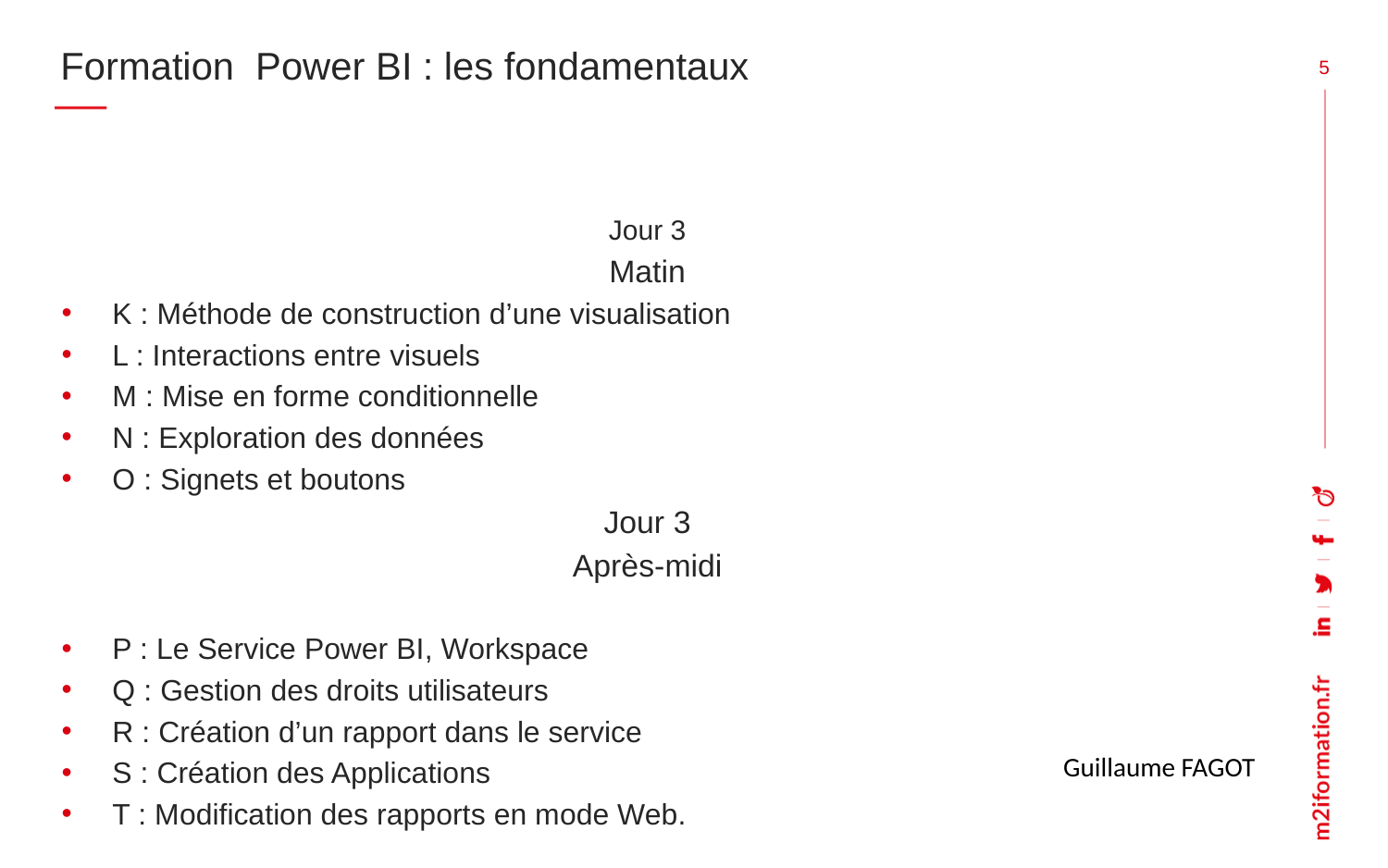

# Formation  Power BI : les fondamentaux
5

Jour 3
Matin
K : Méthode de construction d’une visualisation
L : Interactions entre visuels
M : Mise en forme conditionnelle
N : Exploration des données
O : Signets et boutons
Jour 3
Après-midi

P : Le Service Power BI, Workspace
Q : Gestion des droits utilisateurs
R : Création d’un rapport dans le service
S : Création des Applications
T : Modification des rapports en mode Web.
Guillaume FAGOT